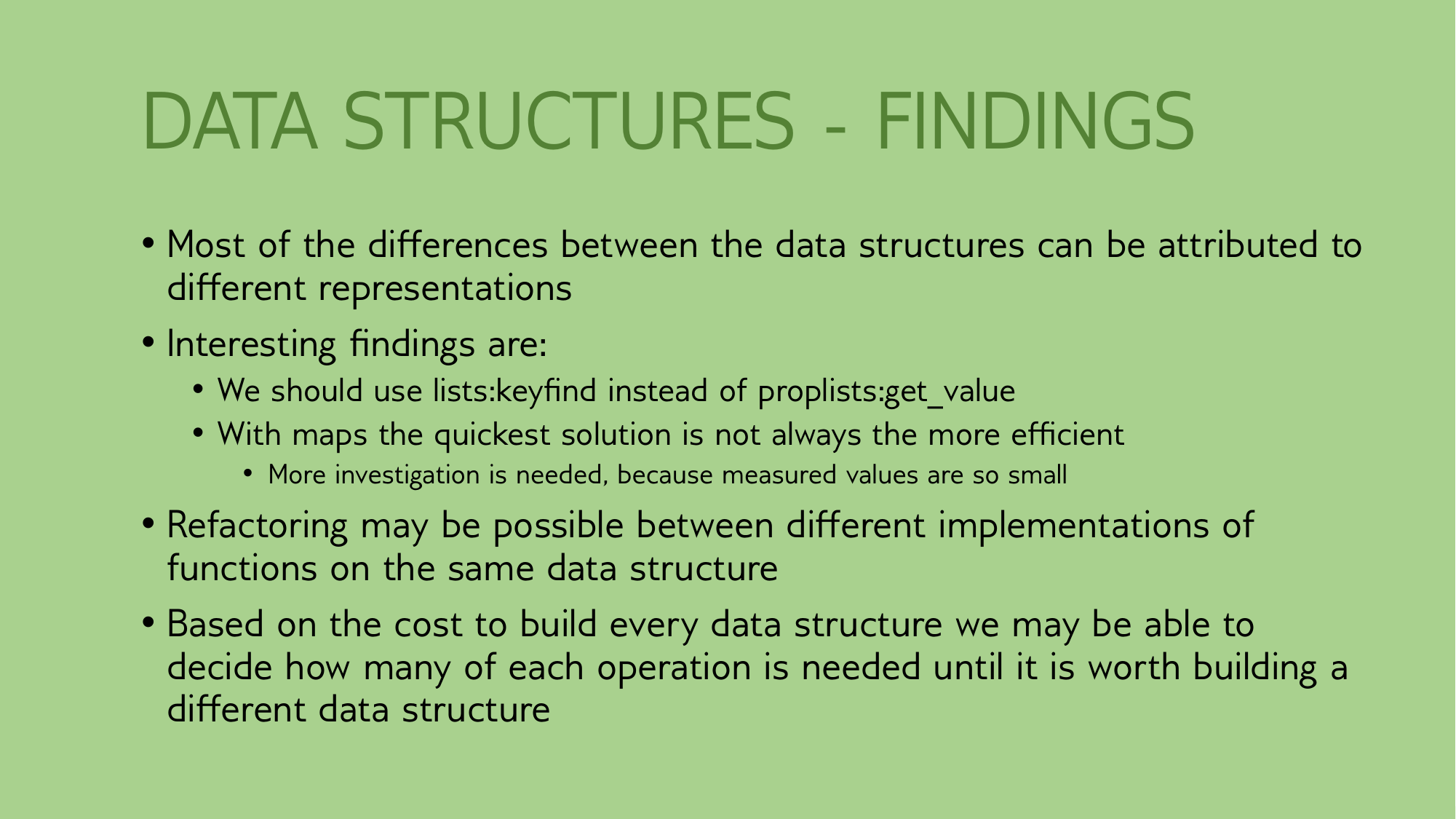

# Data structures - findings
Most of the differences between the data structures can be attributed to different representations
Interesting findings are:
We should use lists:keyfind instead of proplists:get_value
With maps the quickest solution is not always the more efficient
More investigation is needed, because measured values are so small
Refactoring may be possible between different implementations of functions on the same data structure
Based on the cost to build every data structure we may be able to  decide how many of each operation is needed until it is worth building a different data structure